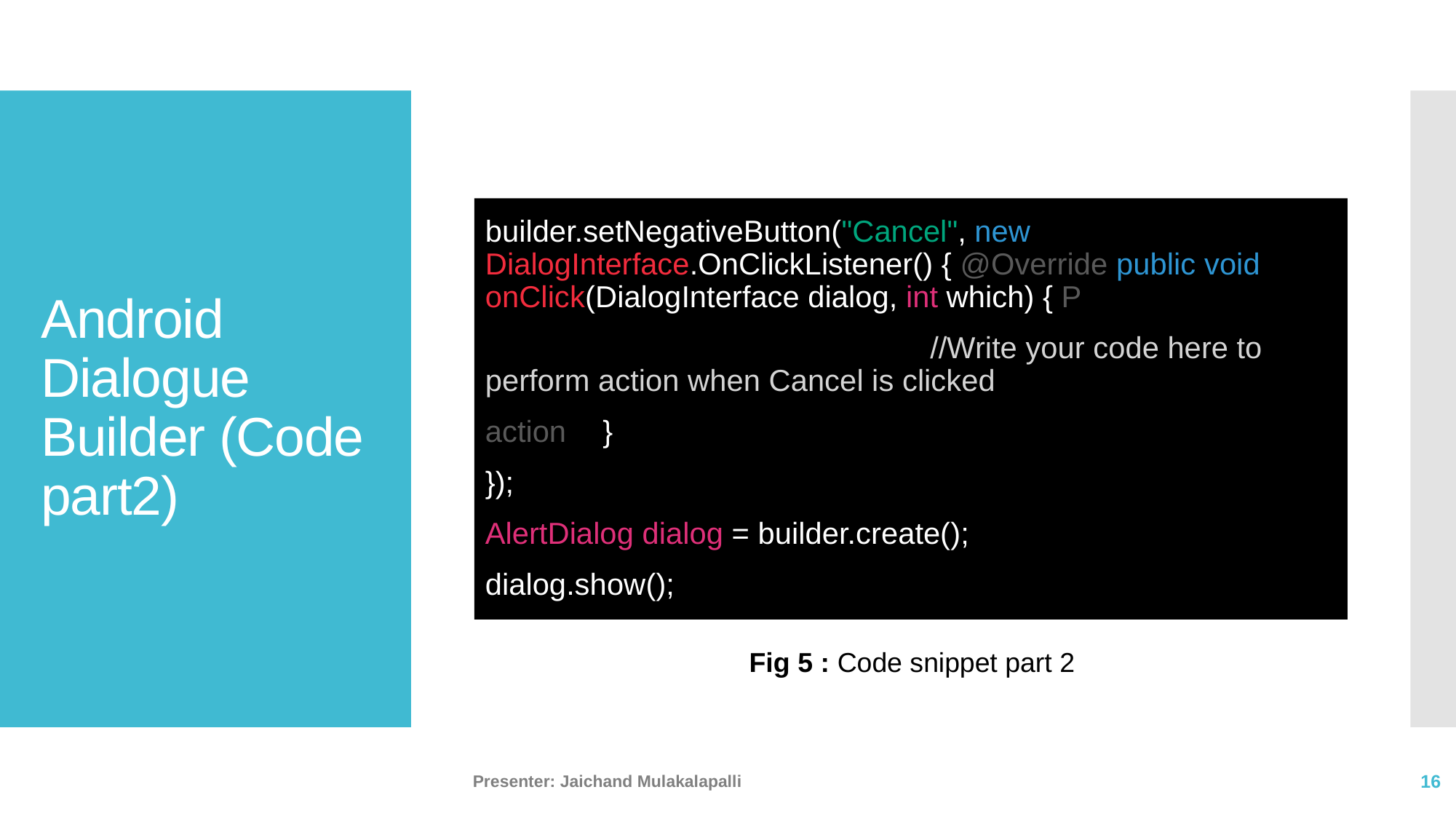

# Android Dialogue Builder (Code part2)
builder.setNegativeButton("Cancel", new DialogInterface.OnClickListener() { @Override public void onClick(DialogInterface dialog, int which) { P
				 //Write your code here to perform action when Cancel is clicked
action   	 }
});
AlertDialog dialog = builder.create();
dialog.show();
Fig 5 : Code snippet part 2
Presenter: Jaichand Mulakalapalli
16